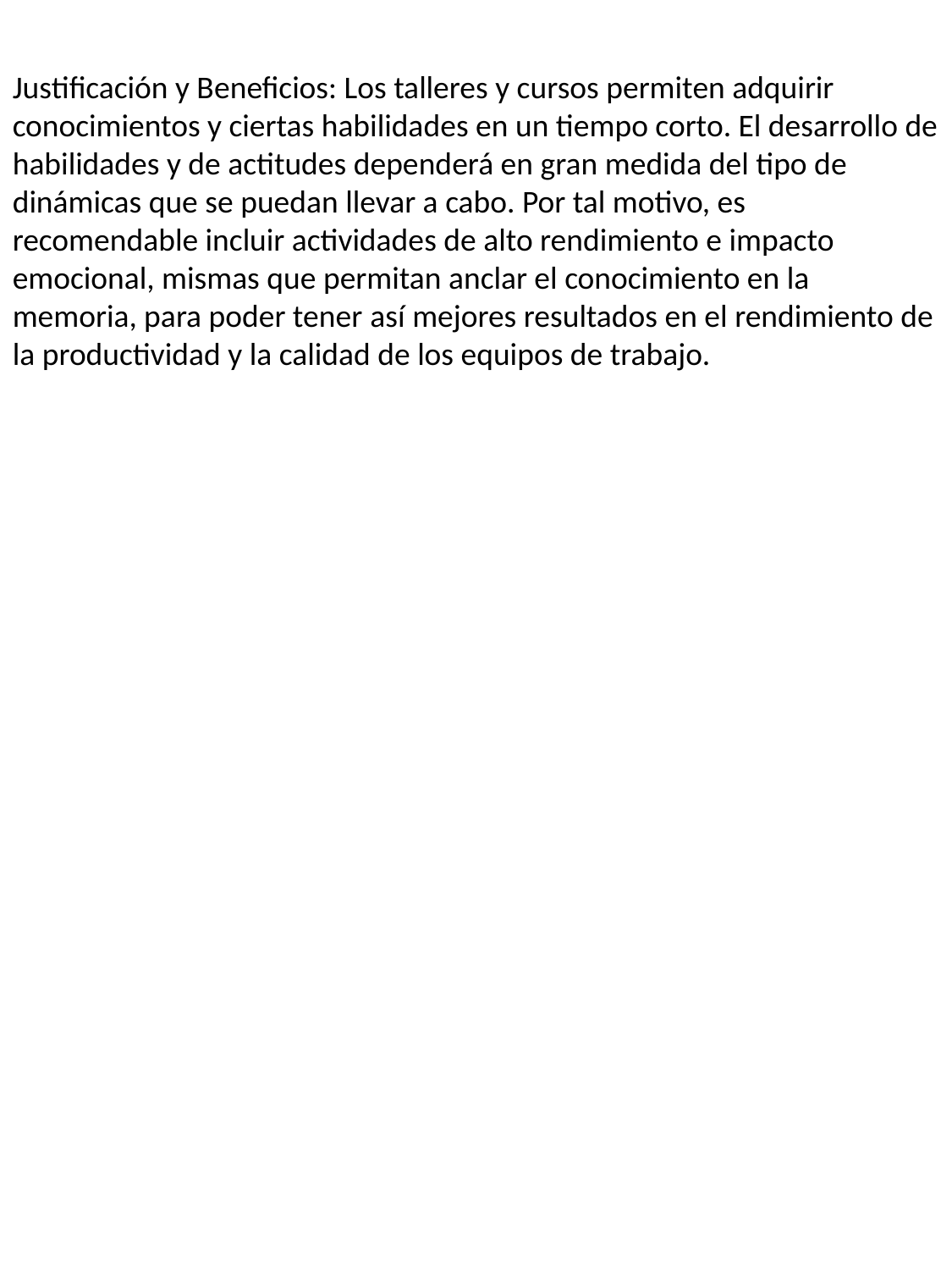

Justificación y Beneficios: Los talleres y cursos permiten adquirir conocimientos y ciertas habilidades en un tiempo corto. El desarrollo de habilidades y de actitudes dependerá en gran medida del tipo de dinámicas que se puedan llevar a cabo. Por tal motivo, es recomendable incluir actividades de alto rendimiento e impacto emocional, mismas que permitan anclar el conocimiento en la memoria, para poder tener así mejores resultados en el rendimiento de la productividad y la calidad de los equipos de trabajo.